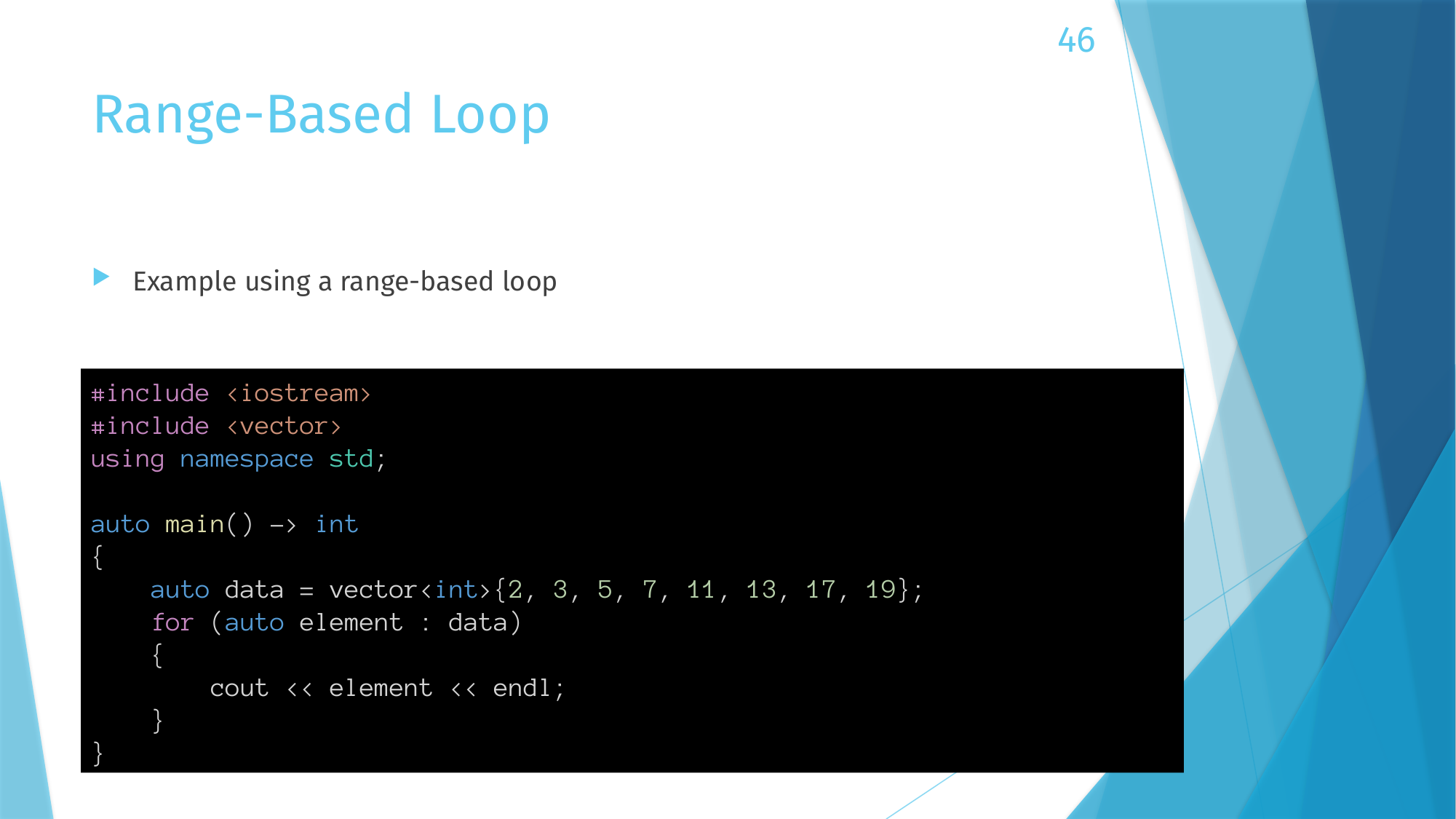

46
# Range-Based Loop
Example using a range-based loop
#include <iostream>
#include <vector>
using namespace std;
auto main() -> int
{
    auto data = vector<int>{2, 3, 5, 7, 11, 13, 17, 19};
    for (auto element : data)
    {
        cout << element << endl;
    }
}